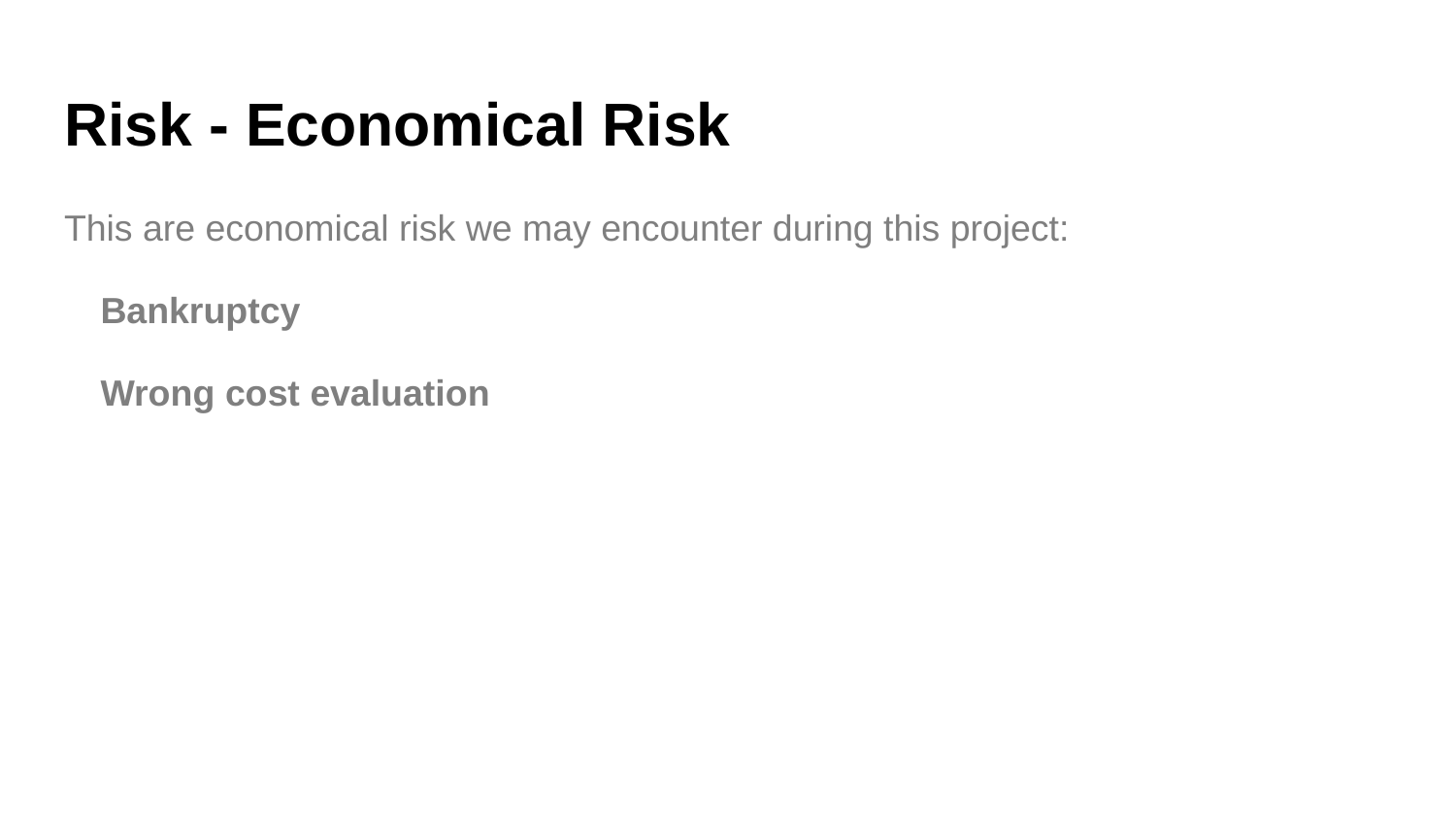

# Risk - Economical Risk
This are economical risk we may encounter during this project:
Bankruptcy
Wrong cost evaluation